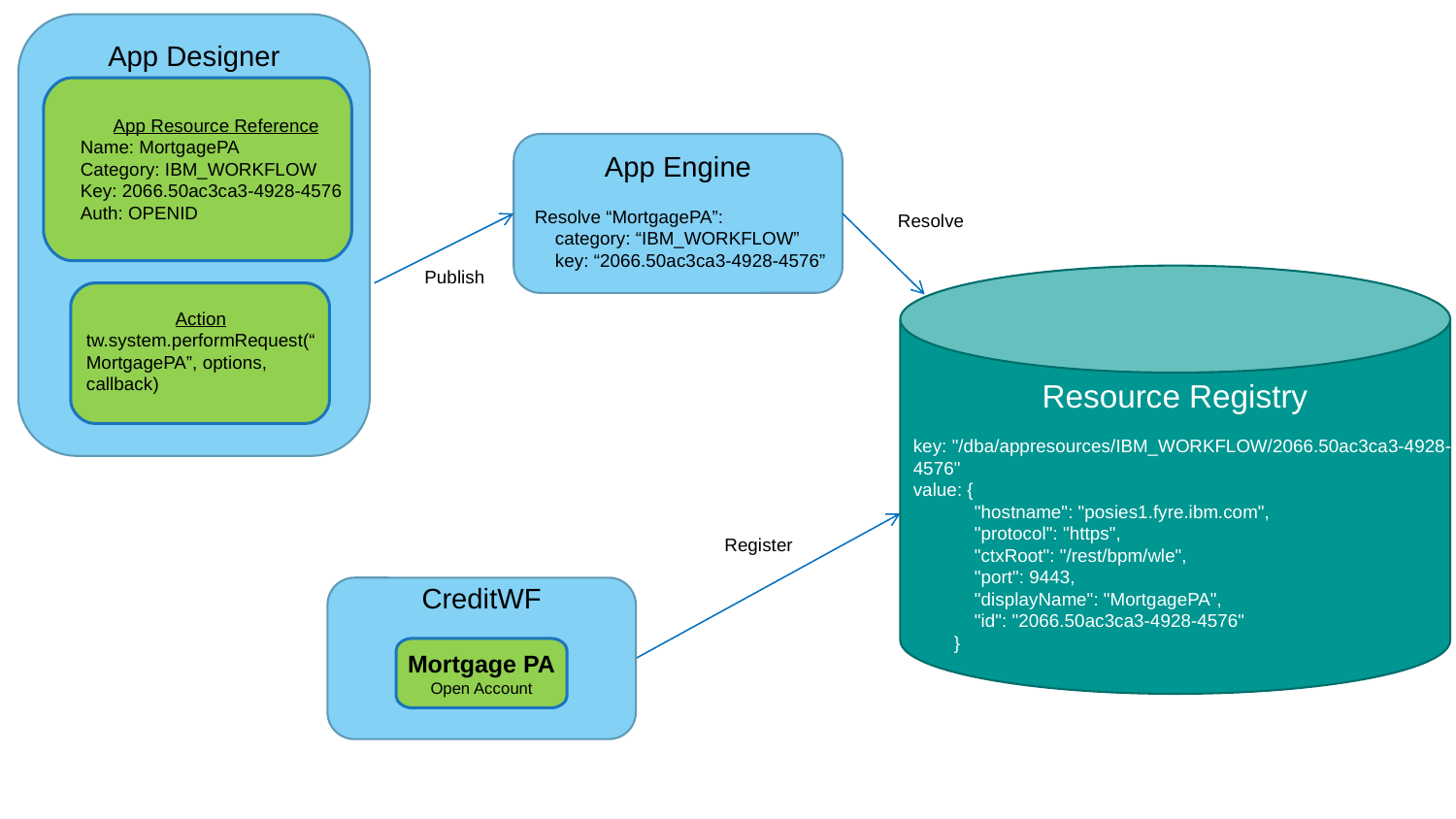

App Designer

App Resource Reference
Name: MortgagePA
Category: IBM_WORKFLOW
Key: 2066.50ac3ca3-4928-4576
Auth: OPENID
App Engine

Resolve “MortgagePA”:
    category: “IBM_WORKFLOW”
    key: “2066.50ac3ca3-4928-4576”
Resolve
Publish
Resource Registry

Action
tw.system.performRequest(“MortgagePA”, options, callback)
key: "/dba/appresources/IBM_WORKFLOW/2066.50ac3ca3-4928-4576"
value: {
            "hostname": "posies1.fyre.ibm.com",
            "protocol": "https",
            "ctxRoot": "/rest/bpm/wle",
            "port": 9443,
            "displayName": "MortgagePA",
            "id": "2066.50ac3ca3-4928-4576"
        }
Register
CreditWF

Mortgage PA
Open Account